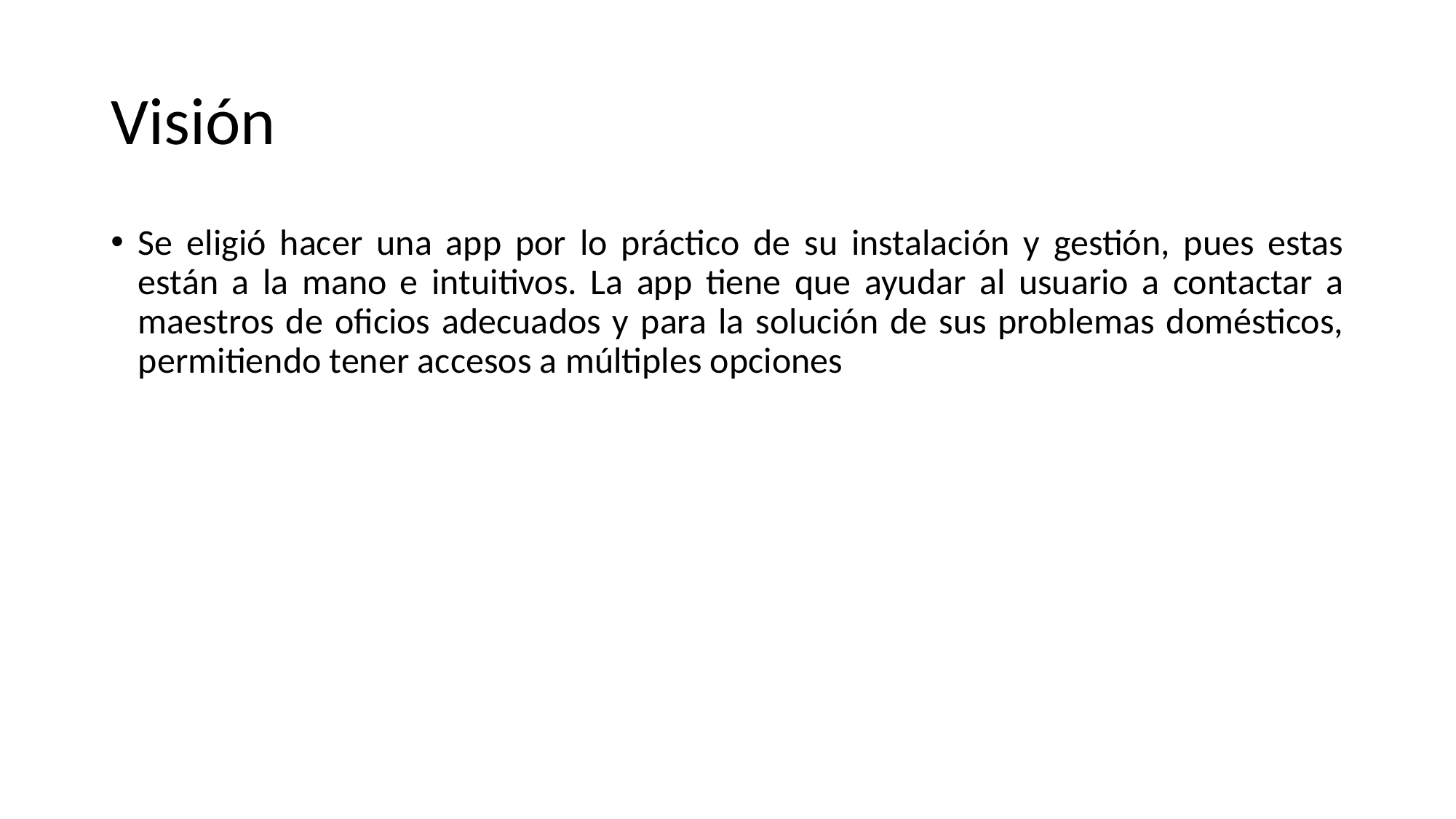

# Visión
Se eligió hacer una app por lo práctico de su instalación y gestión, pues estas están a la mano e intuitivos. La app tiene que ayudar al usuario a contactar a maestros de oficios adecuados y para la solución de sus problemas domésticos, permitiendo tener accesos a múltiples opciones